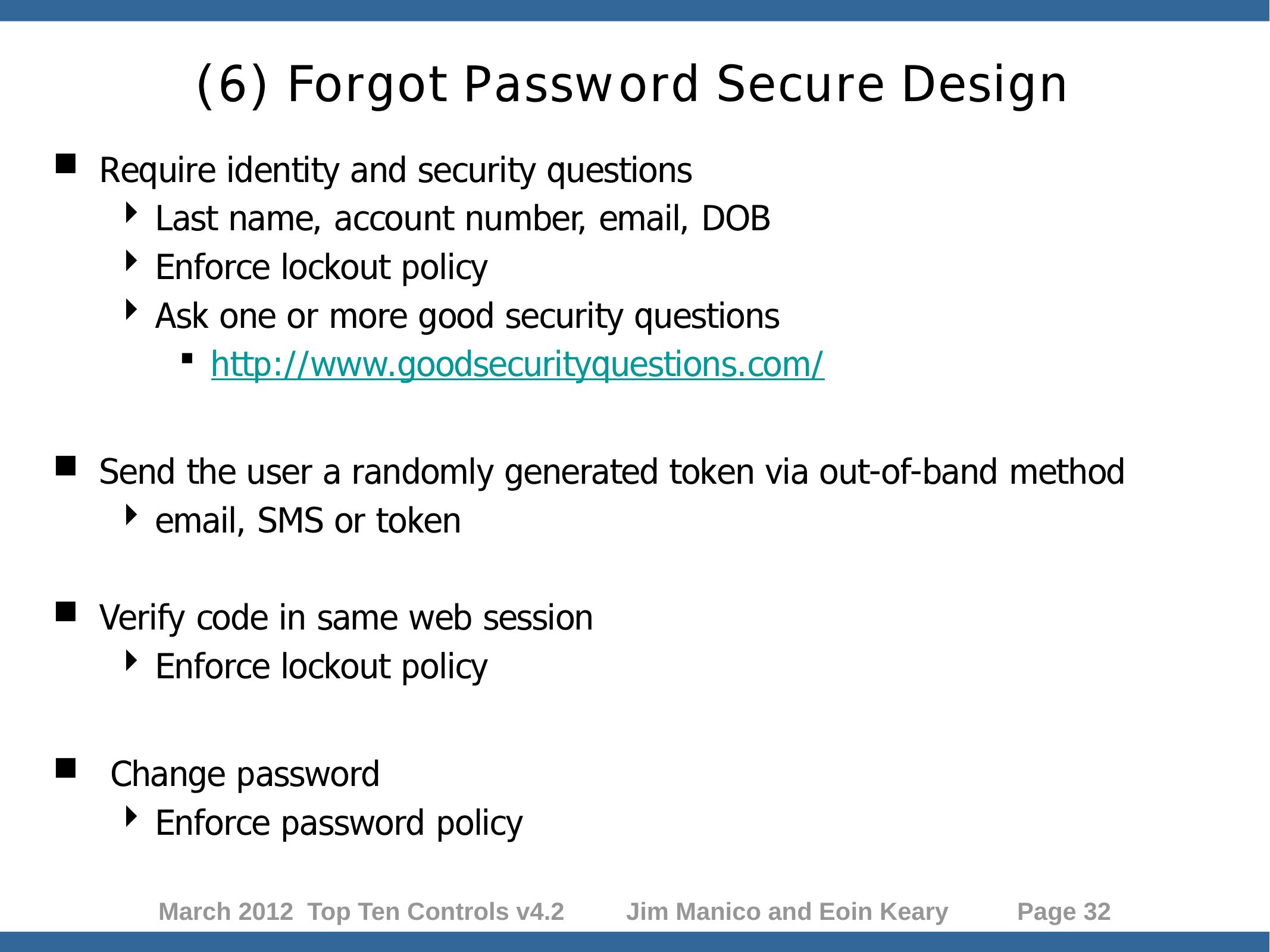

# (6) Forgot Password Secure Design
Require identity and security questions
Last name, account number, email, DOB
Enforce lockout policy
Ask one or more good security questions
http://www.goodsecurityquestions.com/

Send the user a randomly generated token via out-of-band method
email, SMS or token

Verify code in same web session
Enforce lockout policy

 Change password
Enforce password policy